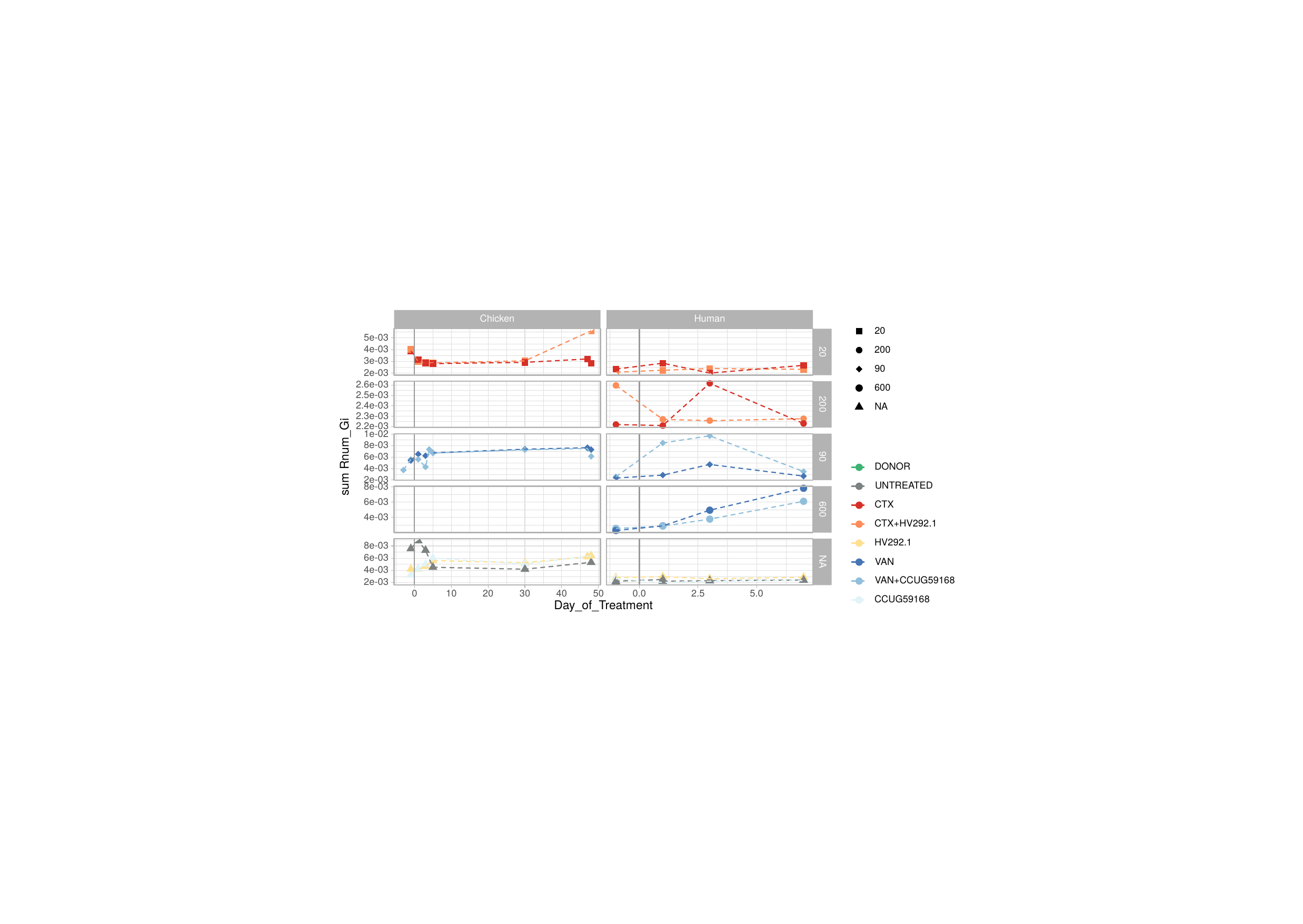

Chicken
Human

20

5e-03

4e-03
200

20

3e-03

90

2e-03

2.6e-03

600

2.5e-03

200

2.4e-03
NA

2.3e-03

2.2e-03

1e-02

8e-03

sum Rnum_Gi

90
6e-03

DONOR

4e-03

2e-03

UNTREATED

8e-03

6e-03

CTX

600

4e-03

CTX+HV292.1

HV292.1

8e-03

6e-03

NA
VAN

4e-03

VAN+CCUG59168

2e-03

20
40
30
2.5

0
10
50
0.0
5.0
CCUG59168

Day_of_Treatment